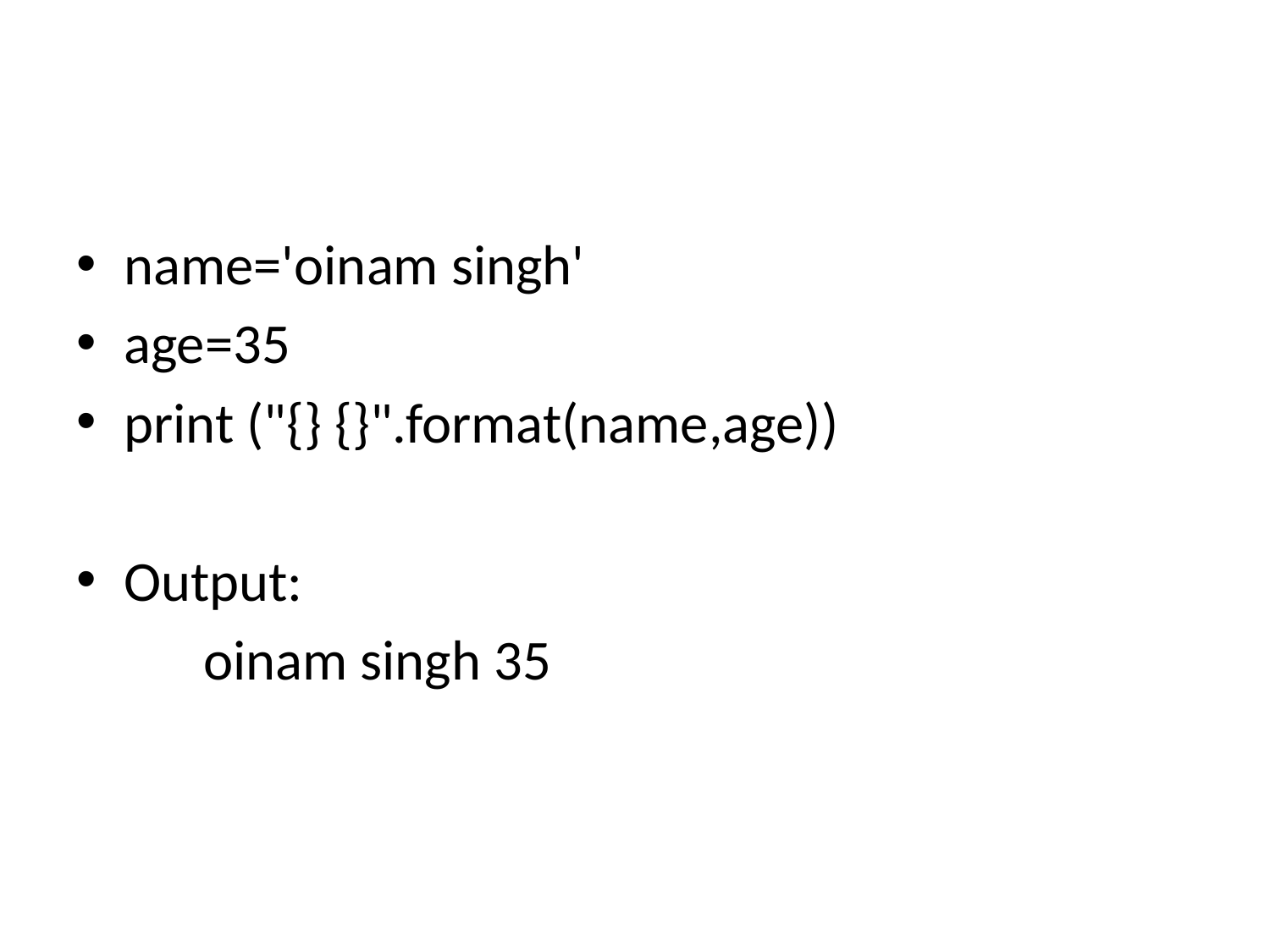

#
name='oinam singh'
age=35
print ("{} {}".format(name,age))

Output:
	oinam singh 35